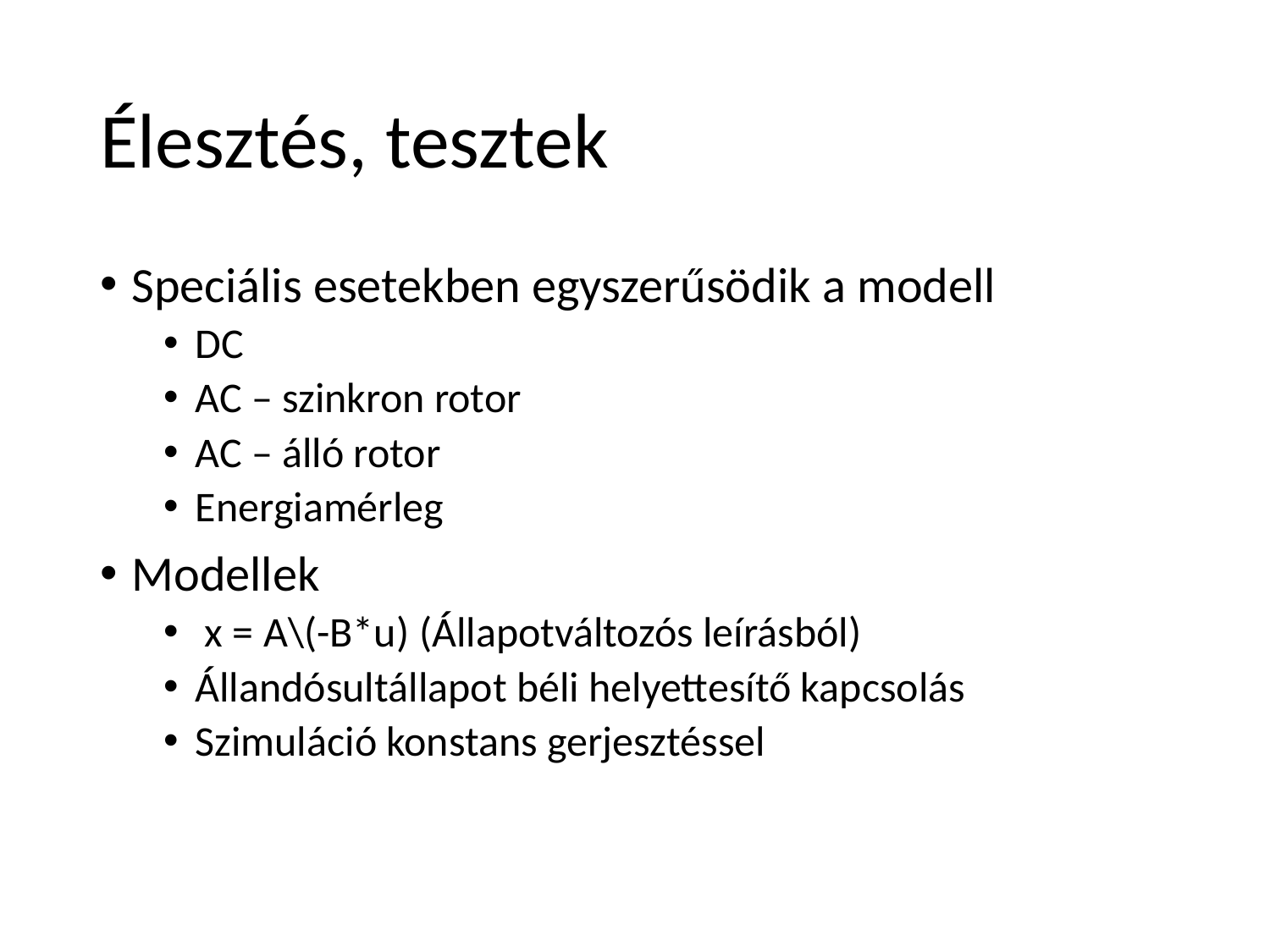

# Élesztés, tesztek
Speciális esetekben egyszerűsödik a modell
DC
AC – szinkron rotor
AC – álló rotor
Energiamérleg
Modellek
 x = A\(-B*u) (Állapotváltozós leírásból)
Állandósultállapot béli helyettesítő kapcsolás
Szimuláció konstans gerjesztéssel